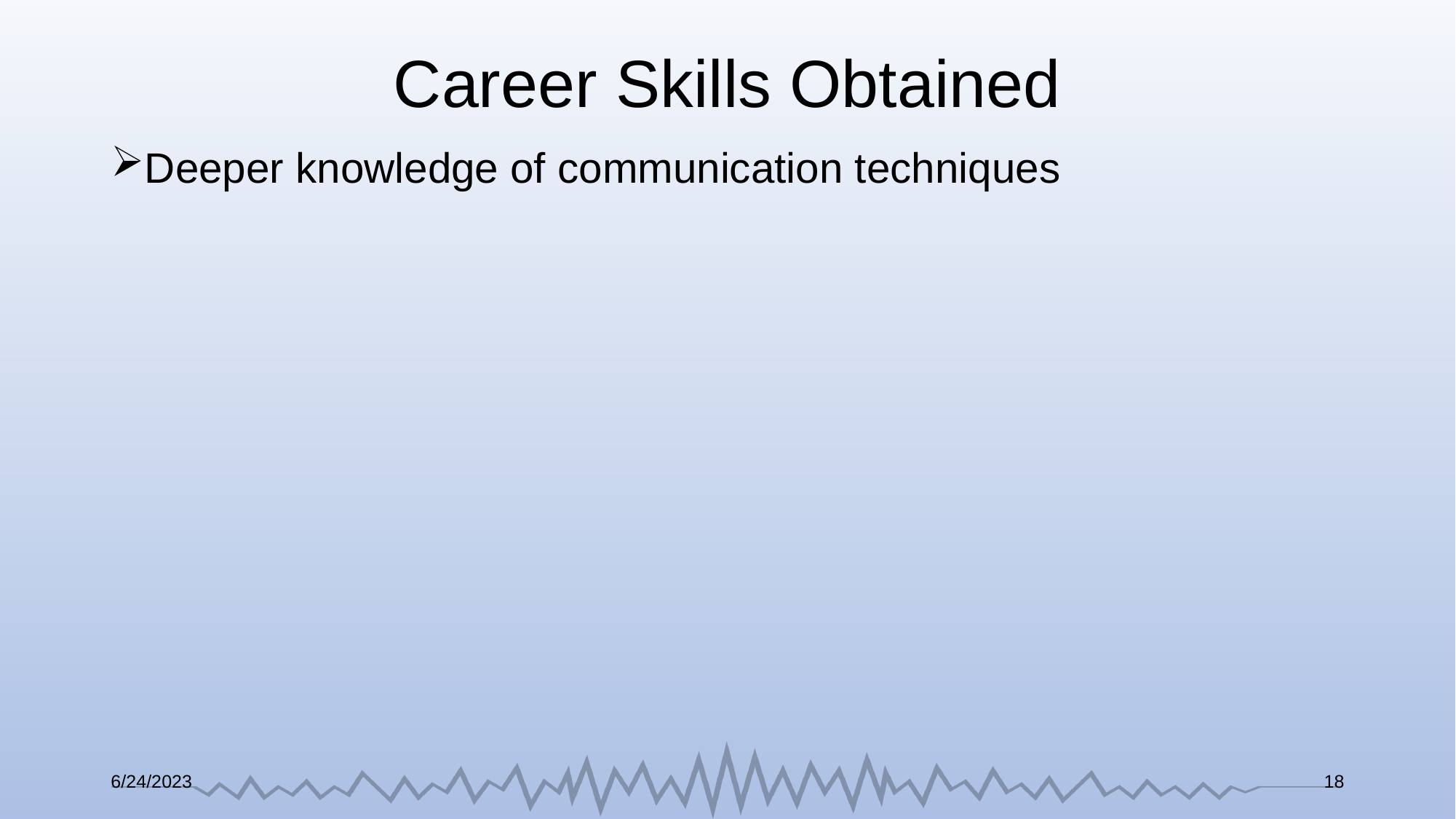

# Career Skills Obtained
Deeper knowledge of communication techniques
6/24/2023
18